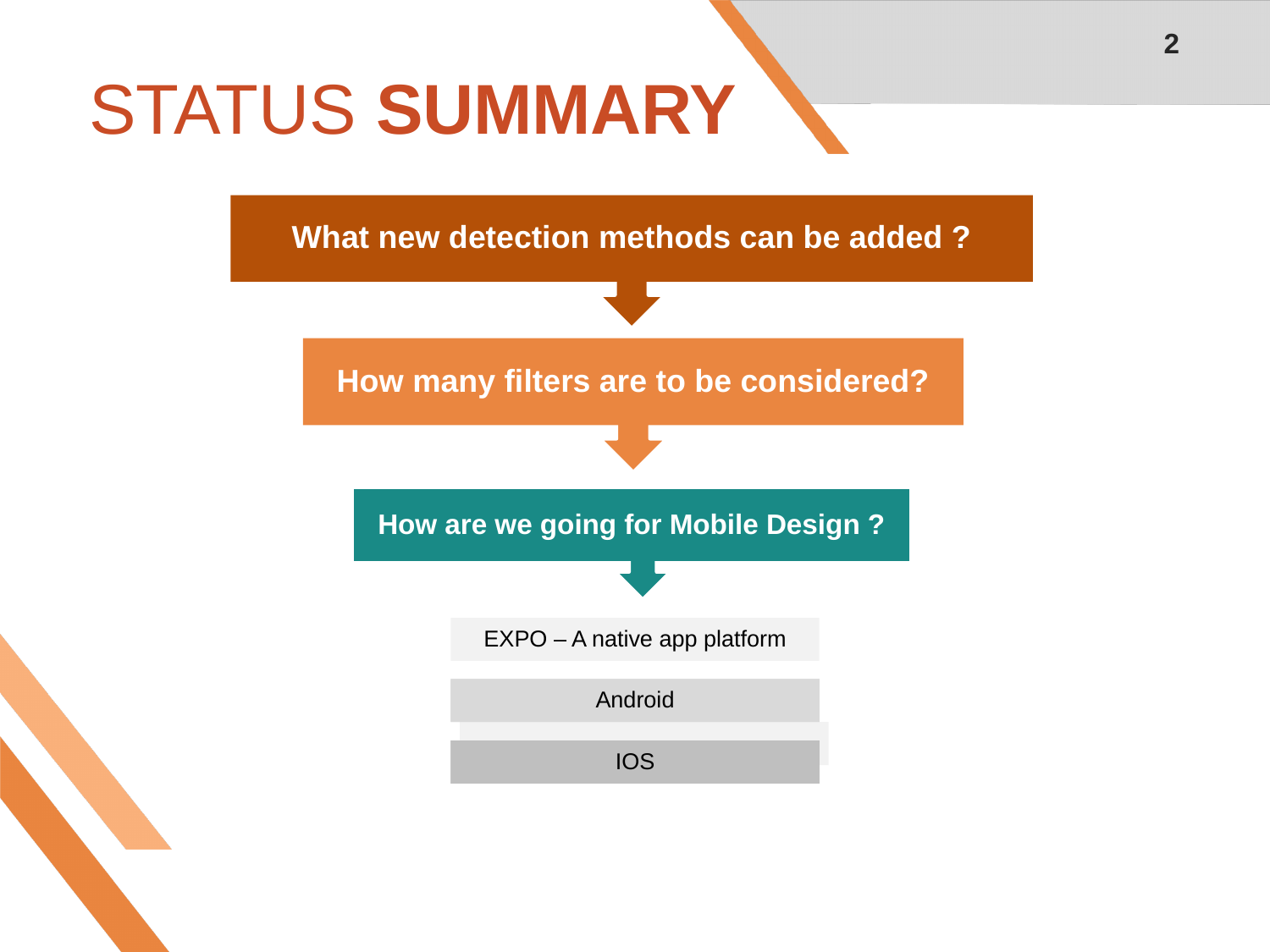

2
# STATUS SUMMARY

What new detection methods can be added ?

How many filters are to be considered?

How are we going for Mobile Design ?
EXPO – A native app platform

Android

IOS